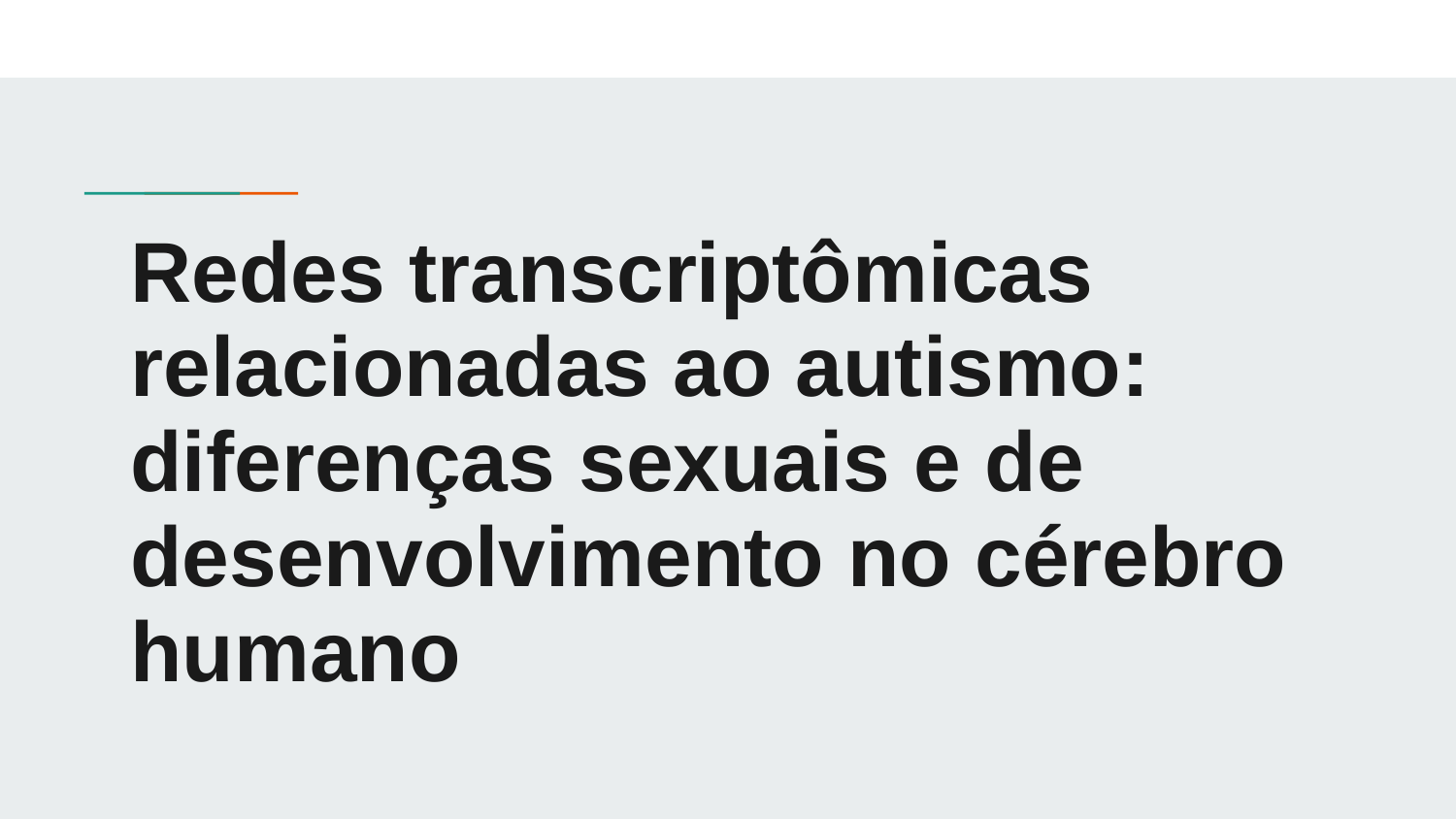

# Redes transcriptômicas relacionadas ao autismo: diferenças sexuais e de desenvolvimento no cérebro humano